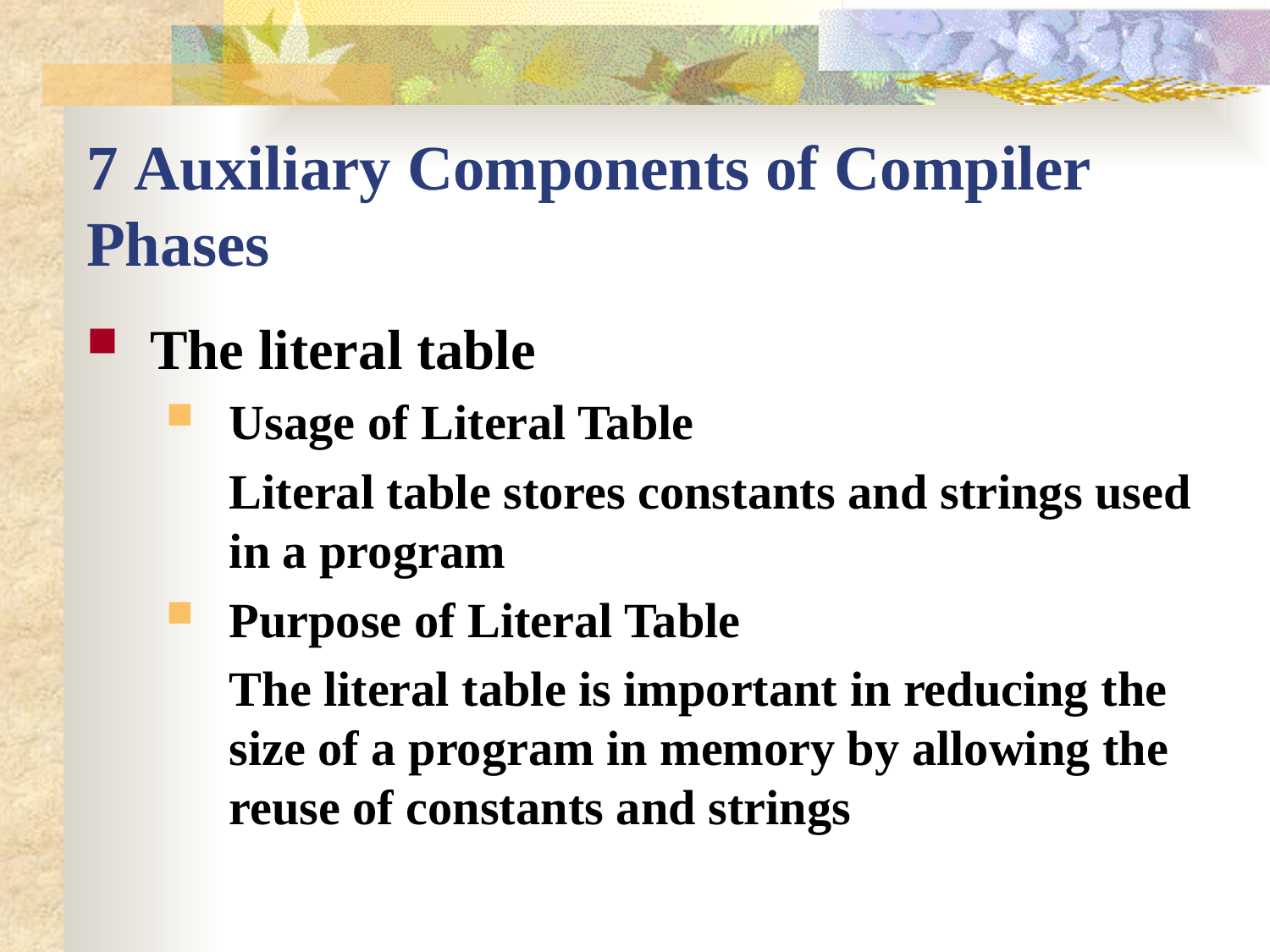

# 7 Auxiliary Components of Compiler Phases
The literal table
Usage of Literal Table
	Literal table stores constants and strings used in a program
Purpose of Literal Table
	The literal table is important in reducing the size of a program in memory by allowing the reuse of constants and strings